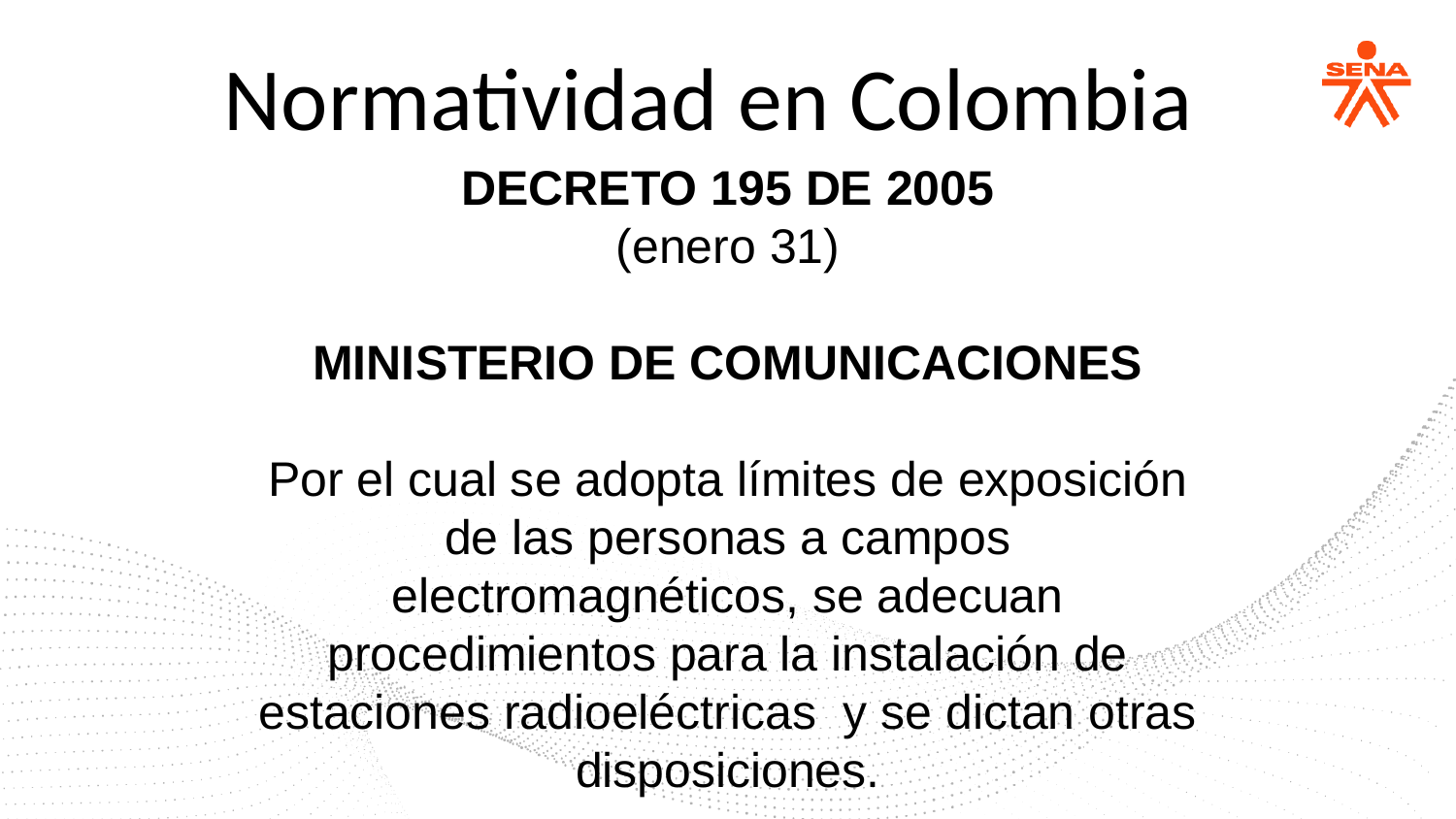

Normatividad en Colombia
DECRETO 195 DE 2005
(enero 31)

MINISTERIO DE COMUNICACIONES

Por el cual se adopta límites de exposición de las personas a campos electromagnéticos, se adecuan procedimientos para la instalación de estaciones radioeléctricas  y se dictan otras disposiciones.